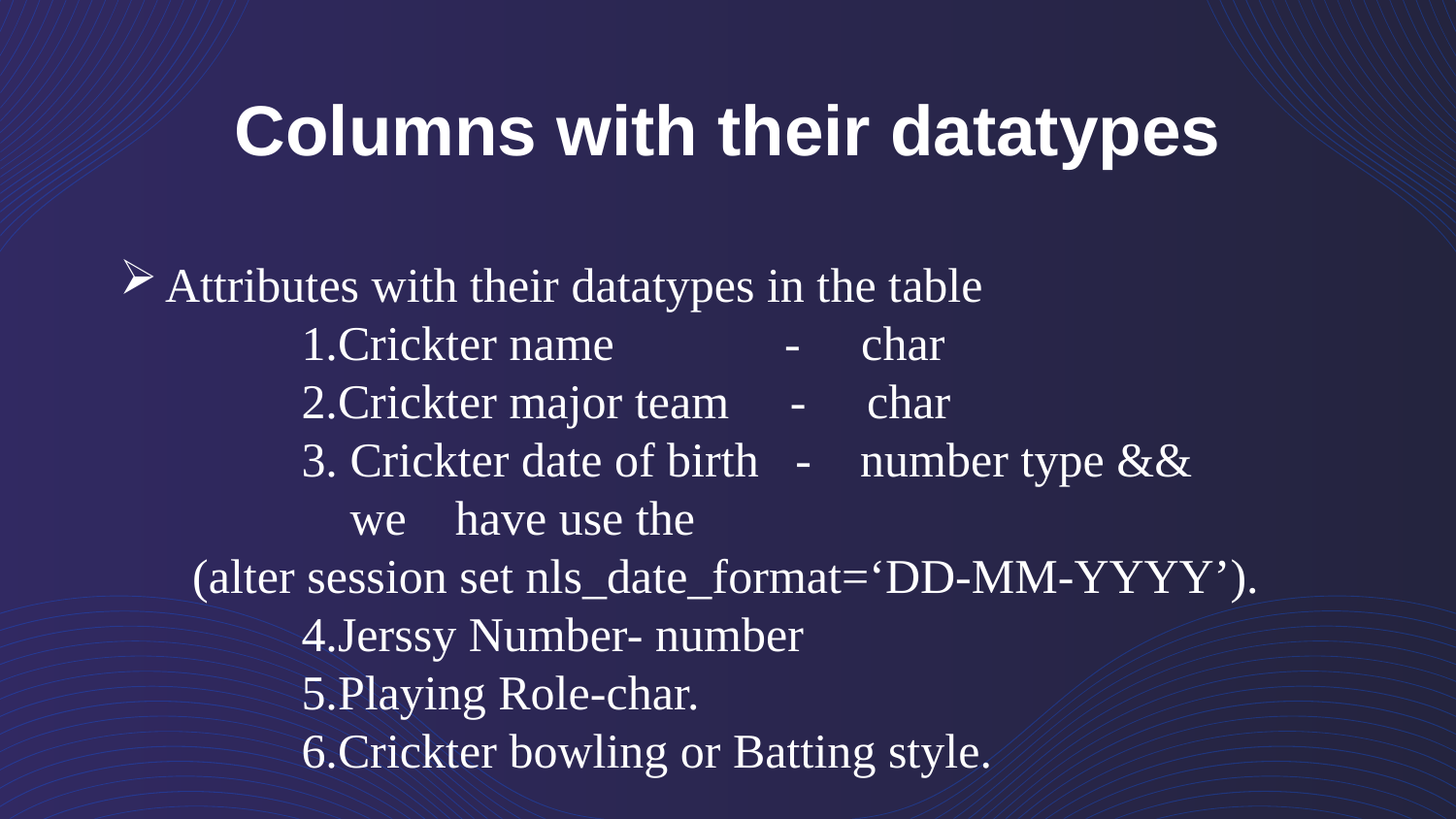

# Columns with their datatypes

Attributes with their datatypes in the table
               1.Crickter name              -     char
               2.Crickter major team     -     char
               3. Crickter date of birth   -    number type &&
                   we    have use the
      (alter session set nls_date_format=‘DD-MM-YYYY’).
               4.Jerssy Number- number
               5.Playing Role-char.
               6.Crickter bowling or Batting style.